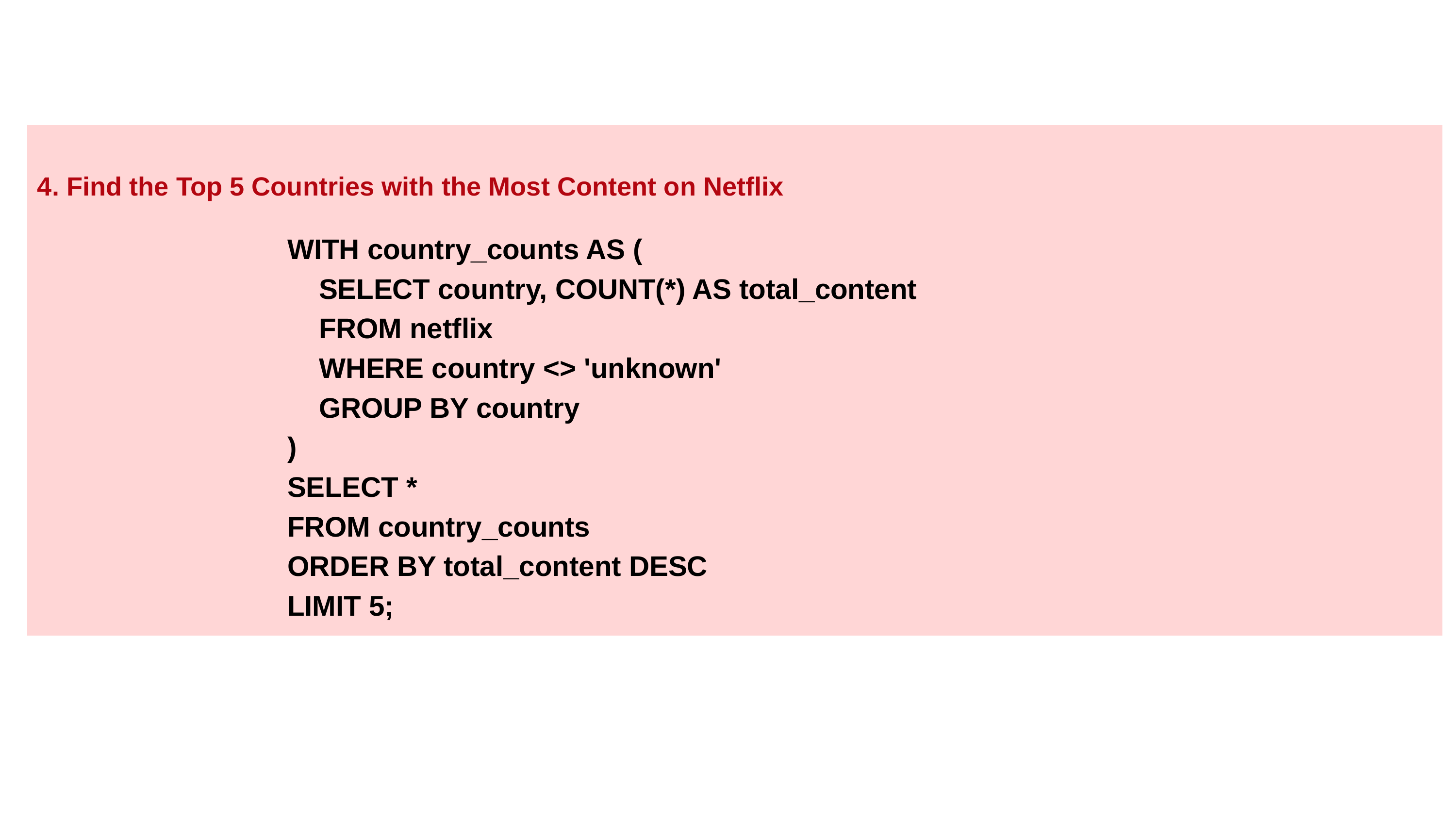

4. Find the Top 5 Countries with the Most Content on Netflix
WITH country_counts AS (
    SELECT country, COUNT(*) AS total_content
    FROM netflix
    WHERE country <> 'unknown'
    GROUP BY country
)
SELECT *
FROM country_counts
ORDER BY total_content DESC
LIMIT 5;

By Manasa Bitla